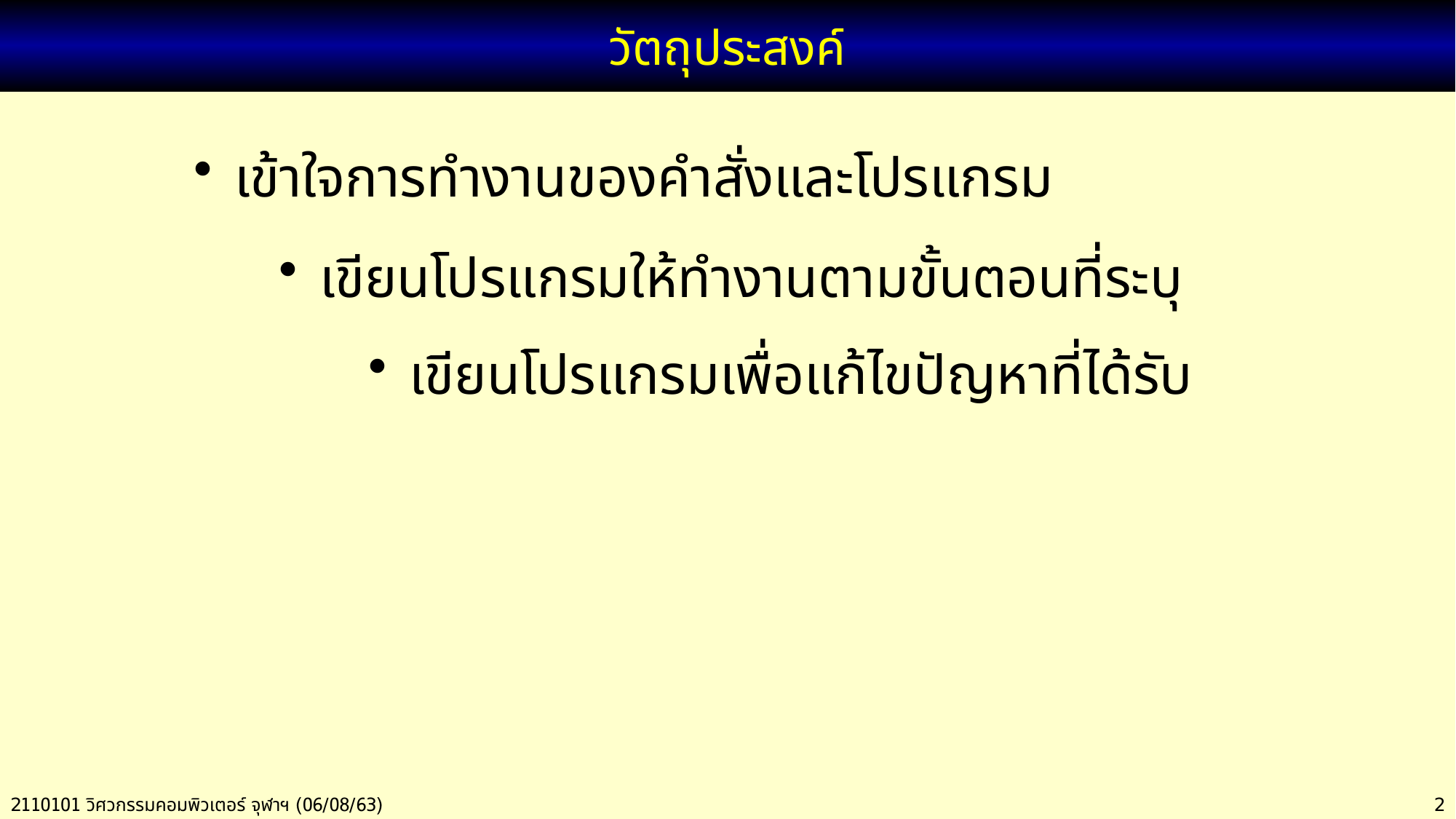

# วัตถุประสงค์
เข้าใจการทำงานของคำสั่งและโปรแกรม

เขียนโปรแกรมให้ทำงานตามขั้นตอนที่ระบุ

เขียนโปรแกรมเพื่อแก้ไขปัญหาที่ได้รับ